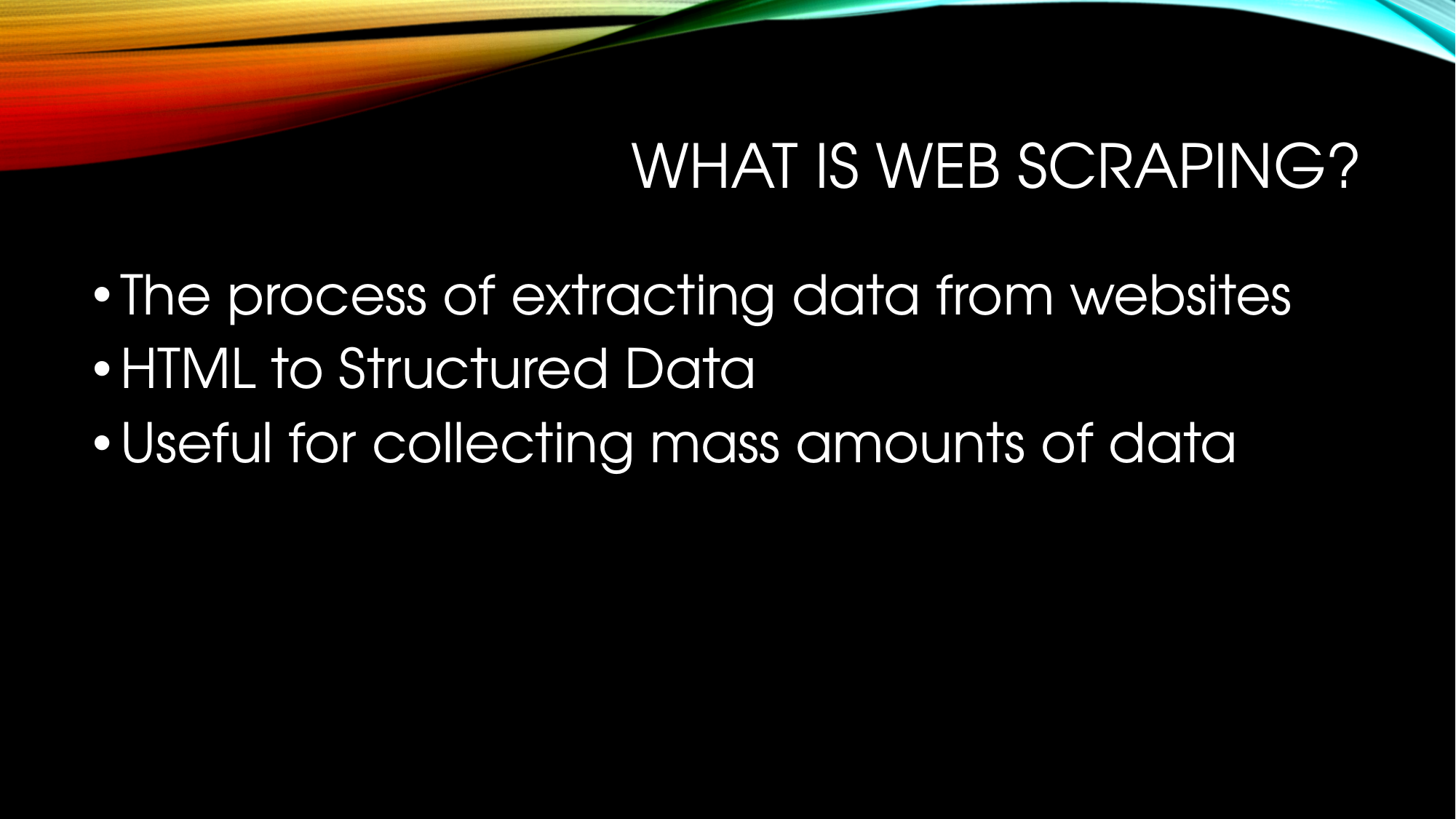

# What is web scraping?
The process of extracting data from websites
HTML to Structured Data
Useful for collecting mass amounts of data